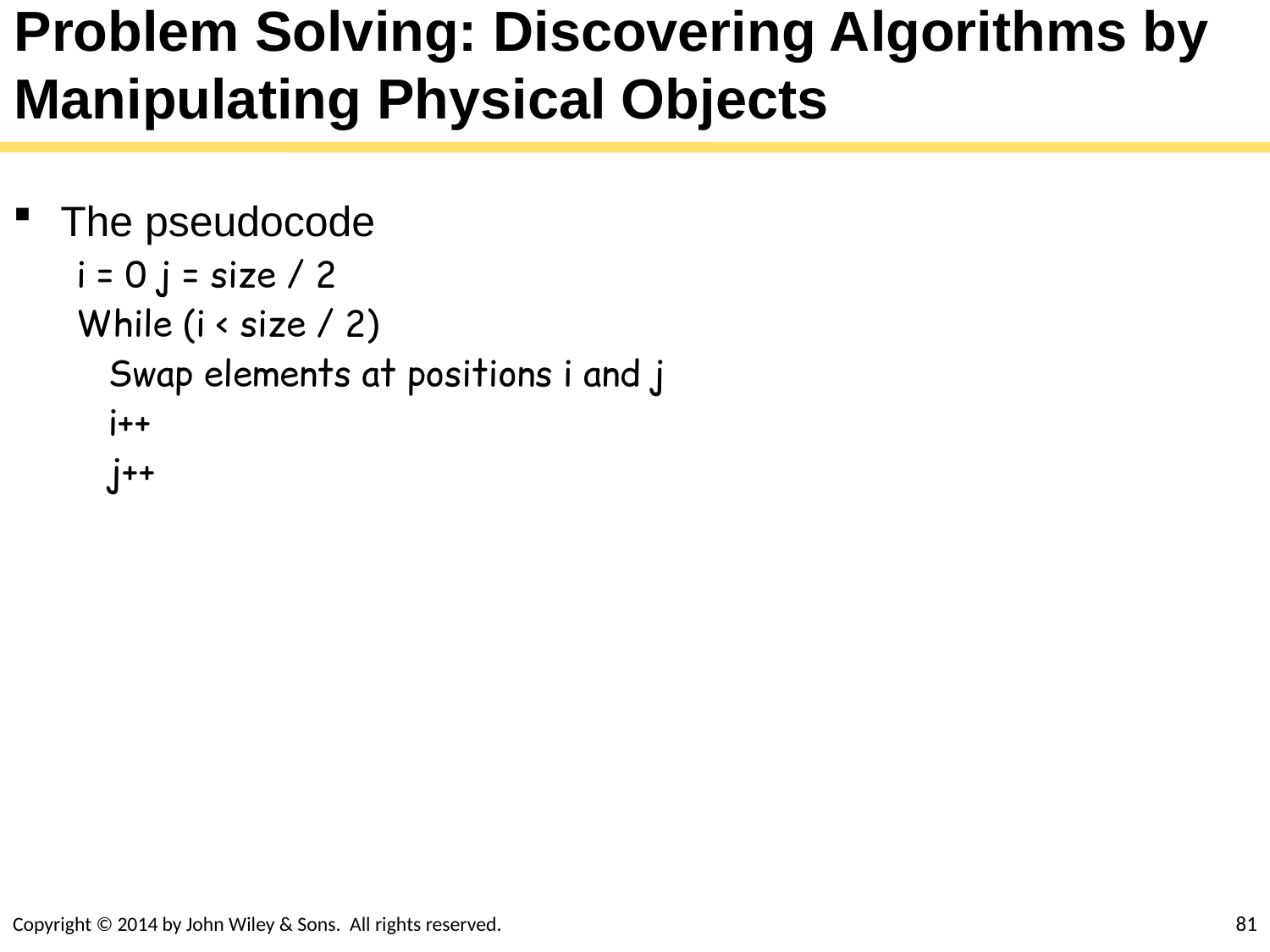

# Problem Solving: Discovering Algorithms by Manipulating Physical Objects
The pseudocode
i = 0 j = size / 2
While (i < size / 2)
   Swap elements at positions i and j
   i++
   j++